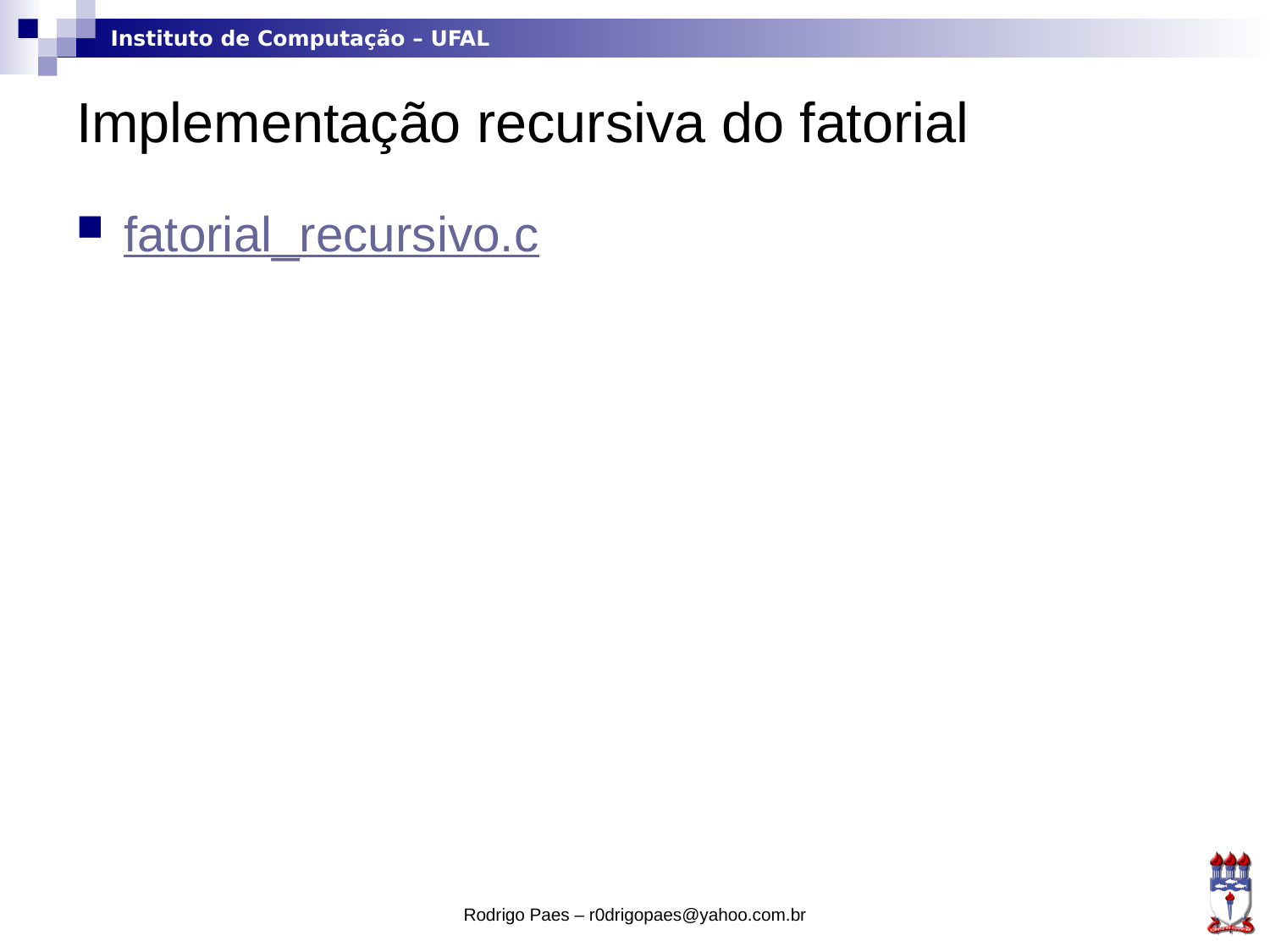

# Implementação recursiva do fatorial
fatorial_recursivo.c

Rodrigo Paes – r0drigopaes@yahoo.com.br